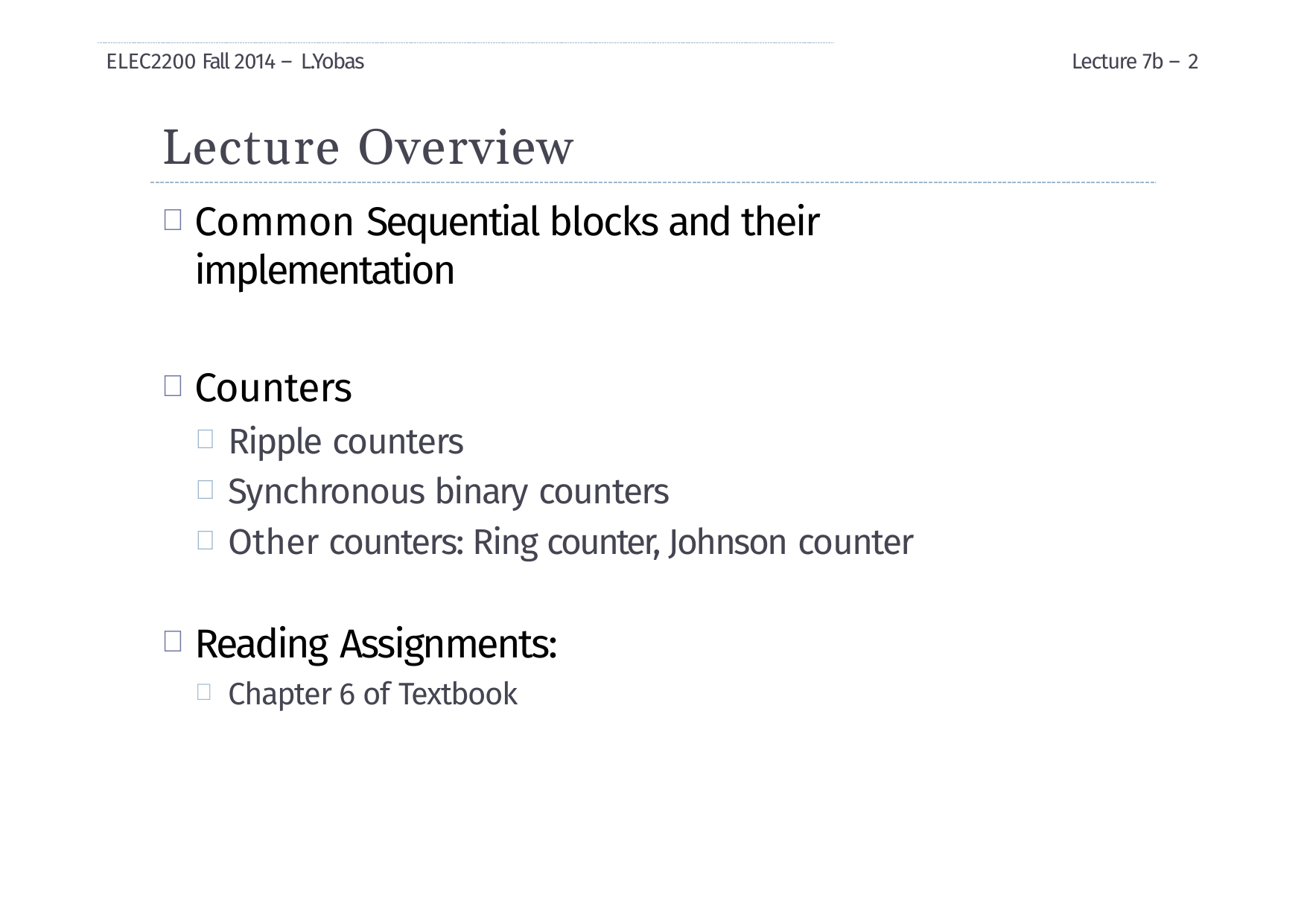

ELEC2200 Fall 2014 – L.Yobas
Lecture 7b – 2
# Lecture Overview
Common Sequential blocks and their implementation

Counters
Ripple counters
Synchronous binary counters
Other counters: Ring counter, Johnson counter

Reading Assignments:
Chapter 6 of Textbook